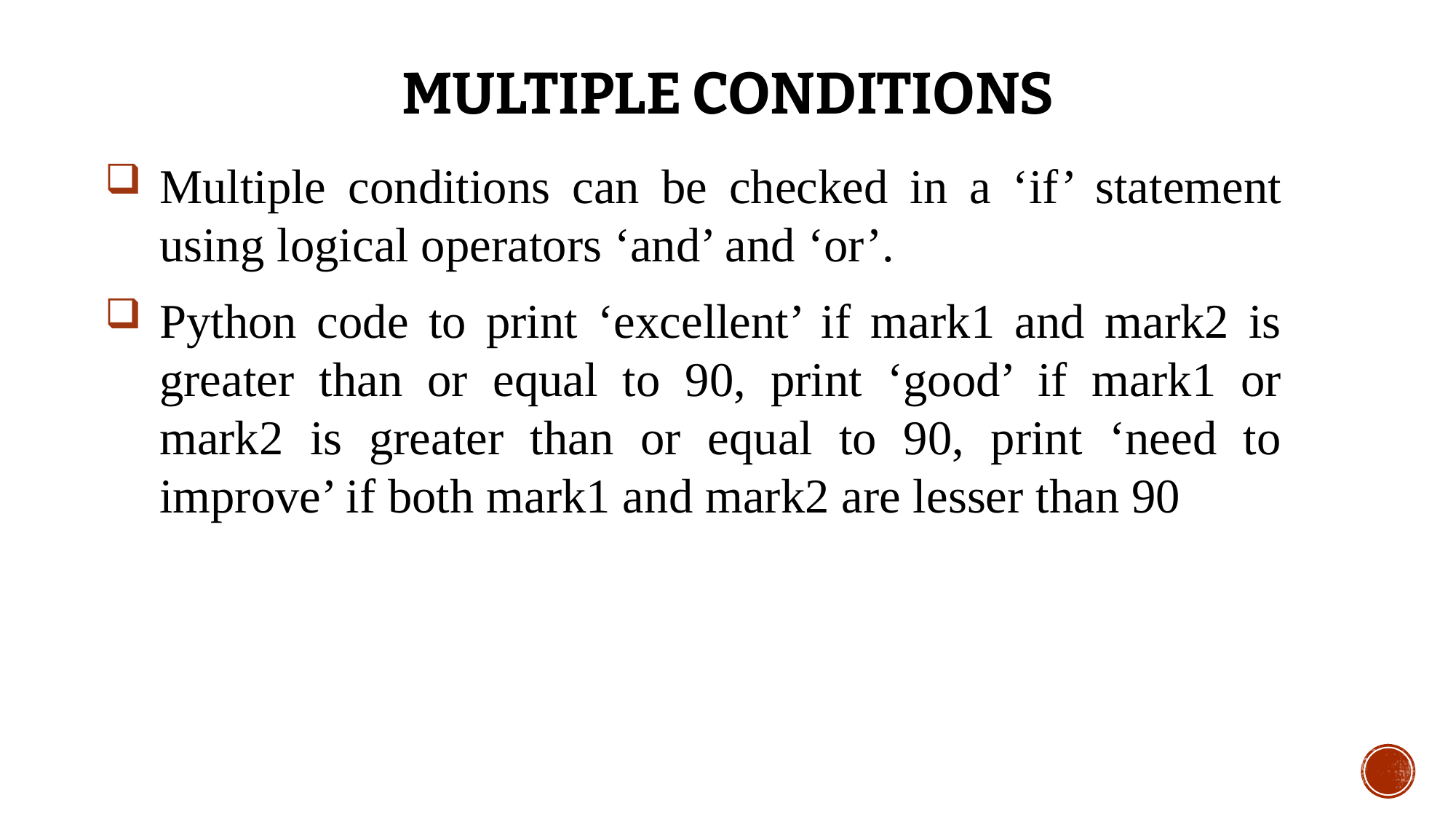

# Multiple Conditions
Multiple conditions can be checked in a ‘if’ statement using logical operators ‘and’ and ‘or’.
Python code to print ‘excellent’ if mark1 and mark2 is greater than or equal to 90, print ‘good’ if mark1 or mark2 is greater than or equal to 90, print ‘need to improve’ if both mark1 and mark2 are lesser than 90